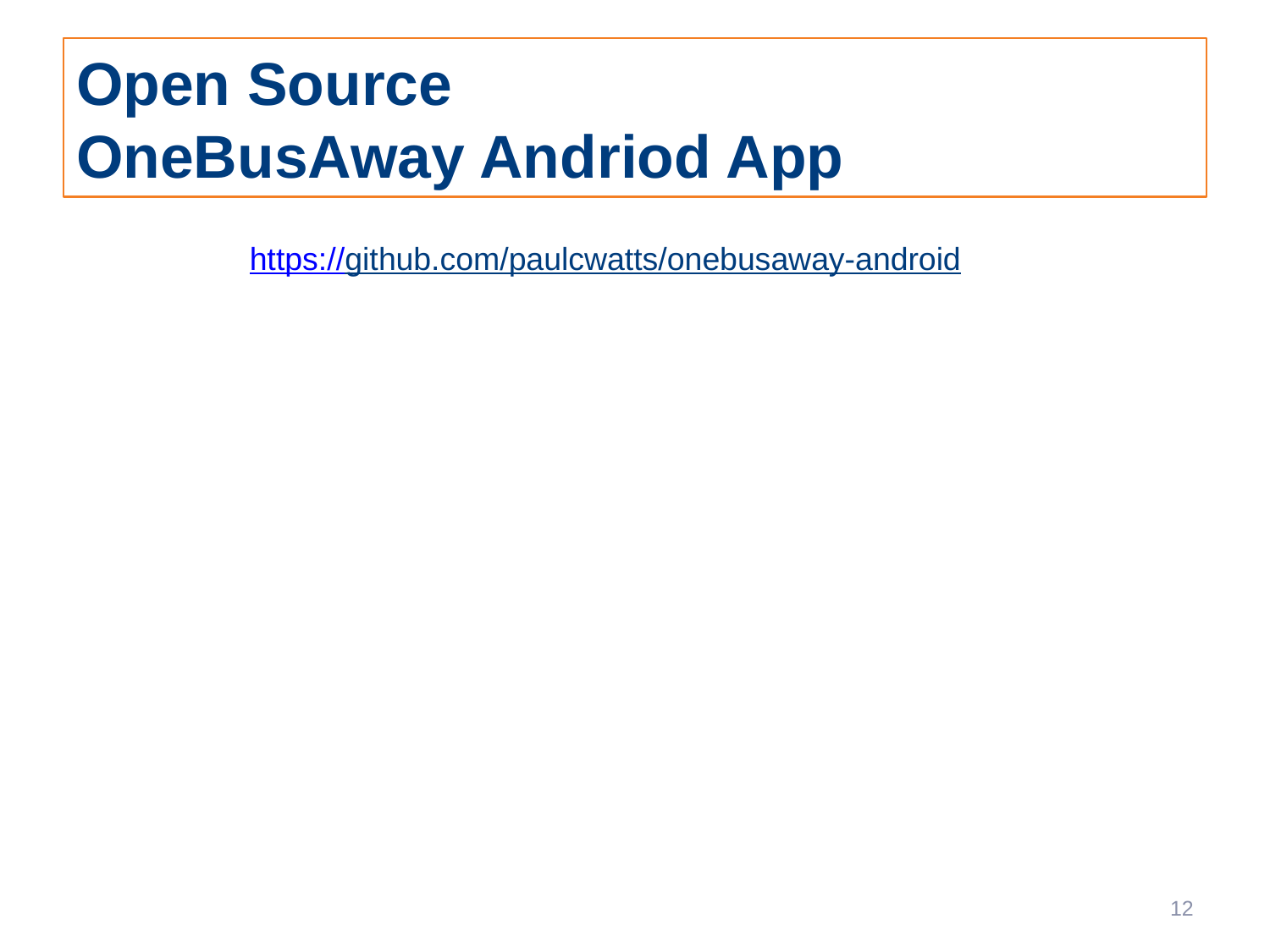

# Open Source OneBusAway Andriod App
https://github.com/paulcwatts/onebusaway-android
12